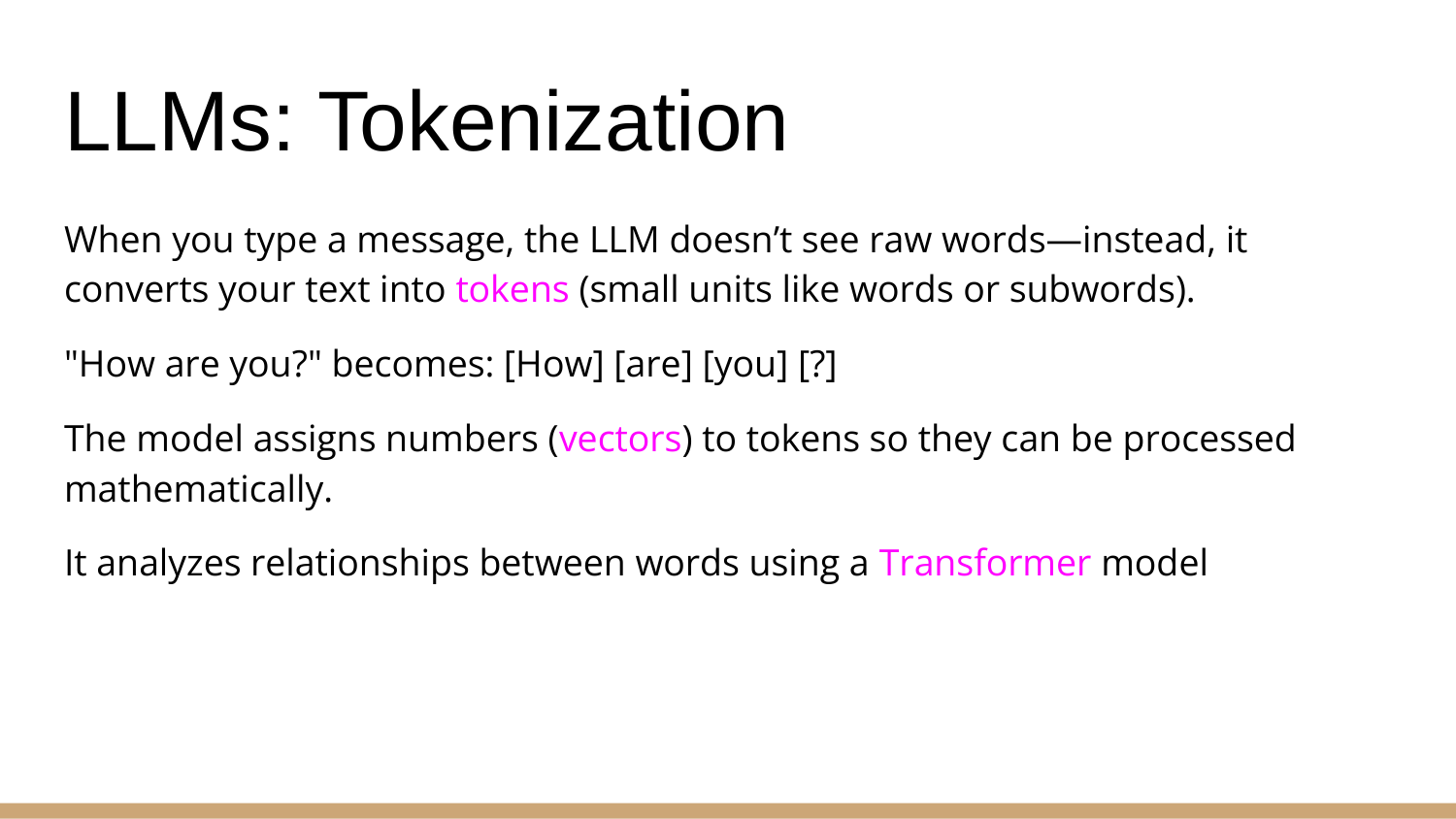

# LLMs: Tokenization
When you type a message, the LLM doesn’t see raw words—instead, it converts your text into tokens (small units like words or subwords).
"How are you?" becomes: [How] [are] [you] [?]
The model assigns numbers (vectors) to tokens so they can be processed mathematically.
It analyzes relationships between words using a Transformer model